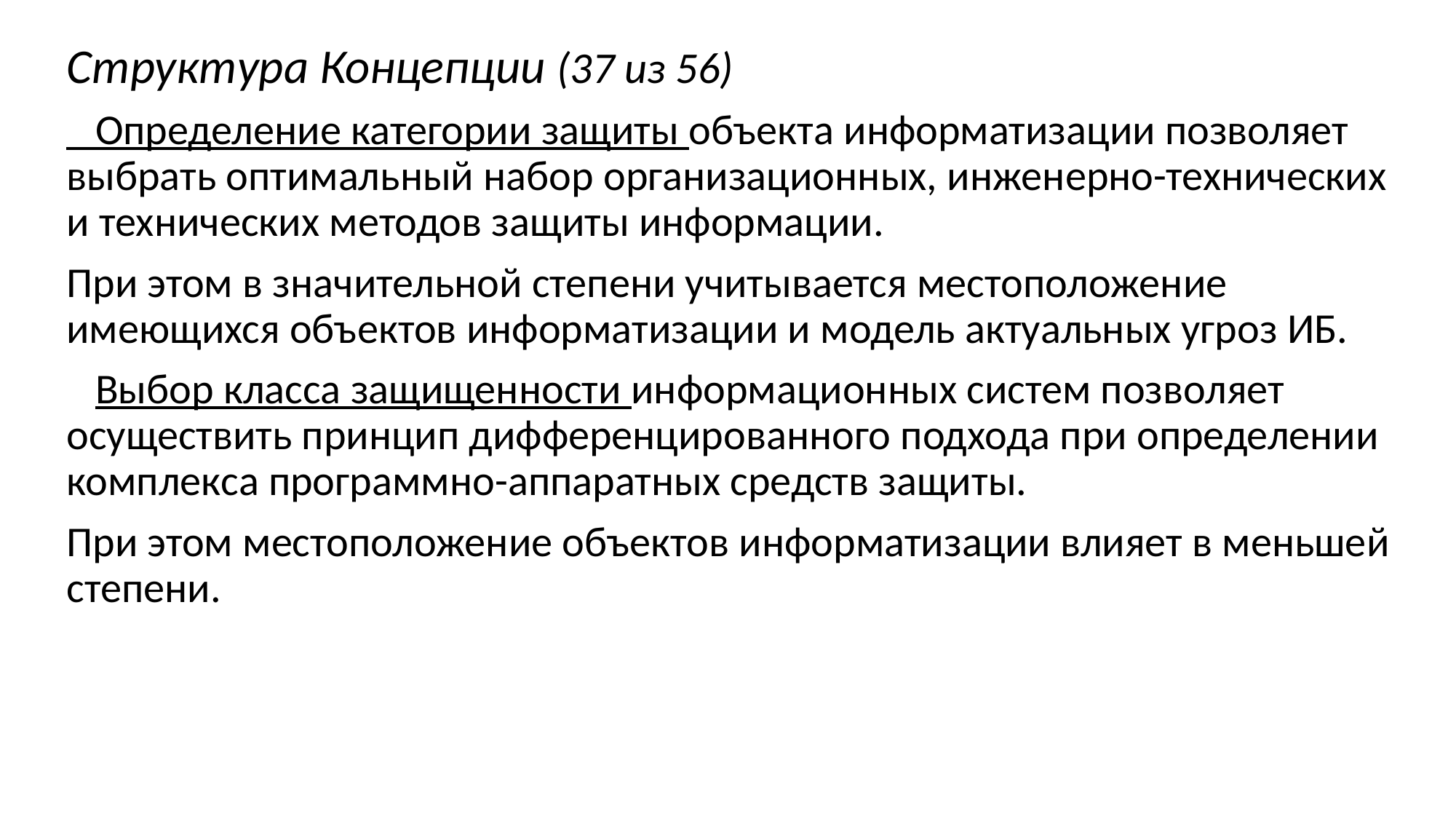

# Структура Концепции (37 из 56)
   Определение категории защиты объекта информатизации позволяет выбрать оптимальный набор организационных, инженерно-технических и технических методов защиты информации.
При этом в значительной степени учитывается местоположение имеющихся объектов информатизации и модель актуальных угроз ИБ.
   Выбор класса защищенности информационных систем позволяет осуществить принцип дифференцированного подхода при определении комплекса программно-аппаратных средств защиты.
При этом местоположение объектов информатизации влияет в меньшей степени.